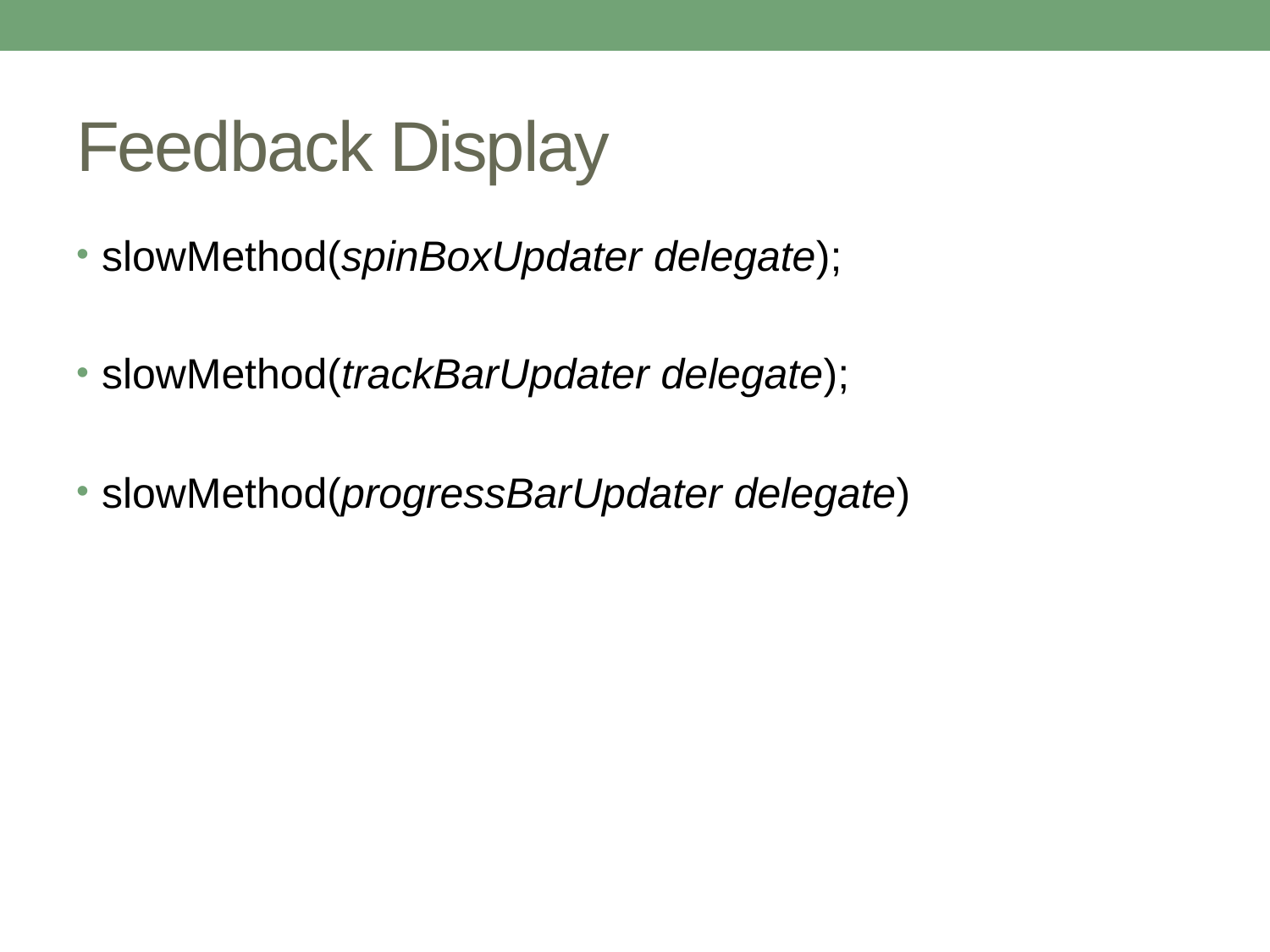

# Feedback Display
slowMethod(spinBoxUpdater delegate);

slowMethod(trackBarUpdater delegate);

slowMethod(progressBarUpdater delegate)